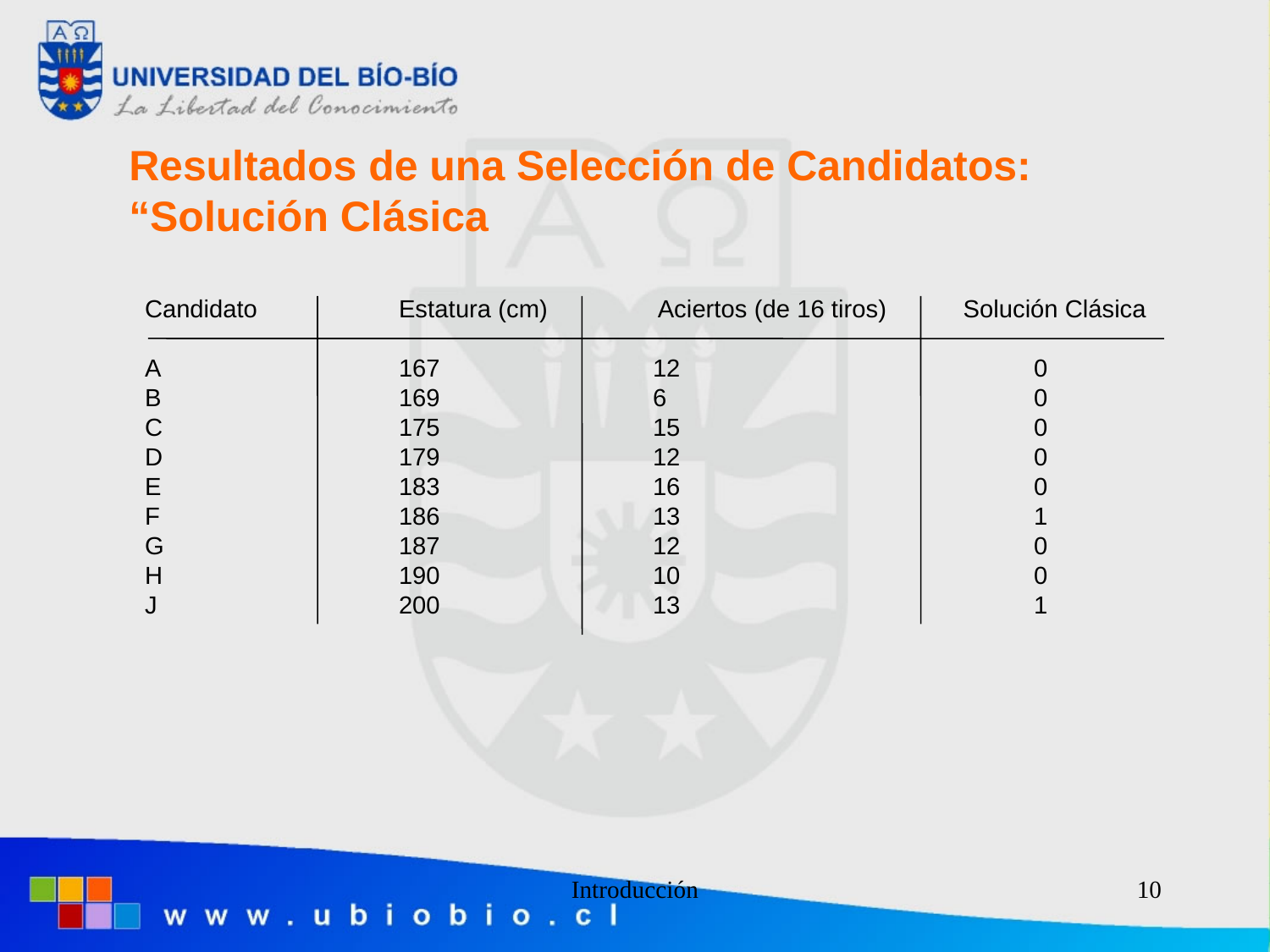

Resultados de una Selección de Candidatos: “Solución Clásica
Candidato		Estatura (cm)                Aciertos (de 16 tiros)           Solución Clásica

A		167		12			0
B		169		6			0
C		175		15			0
D		179		12			0
E		183		16			0
F		186		13			1
G		187		12			0
H		190		10			0
J		200		13			1

Introducción
10